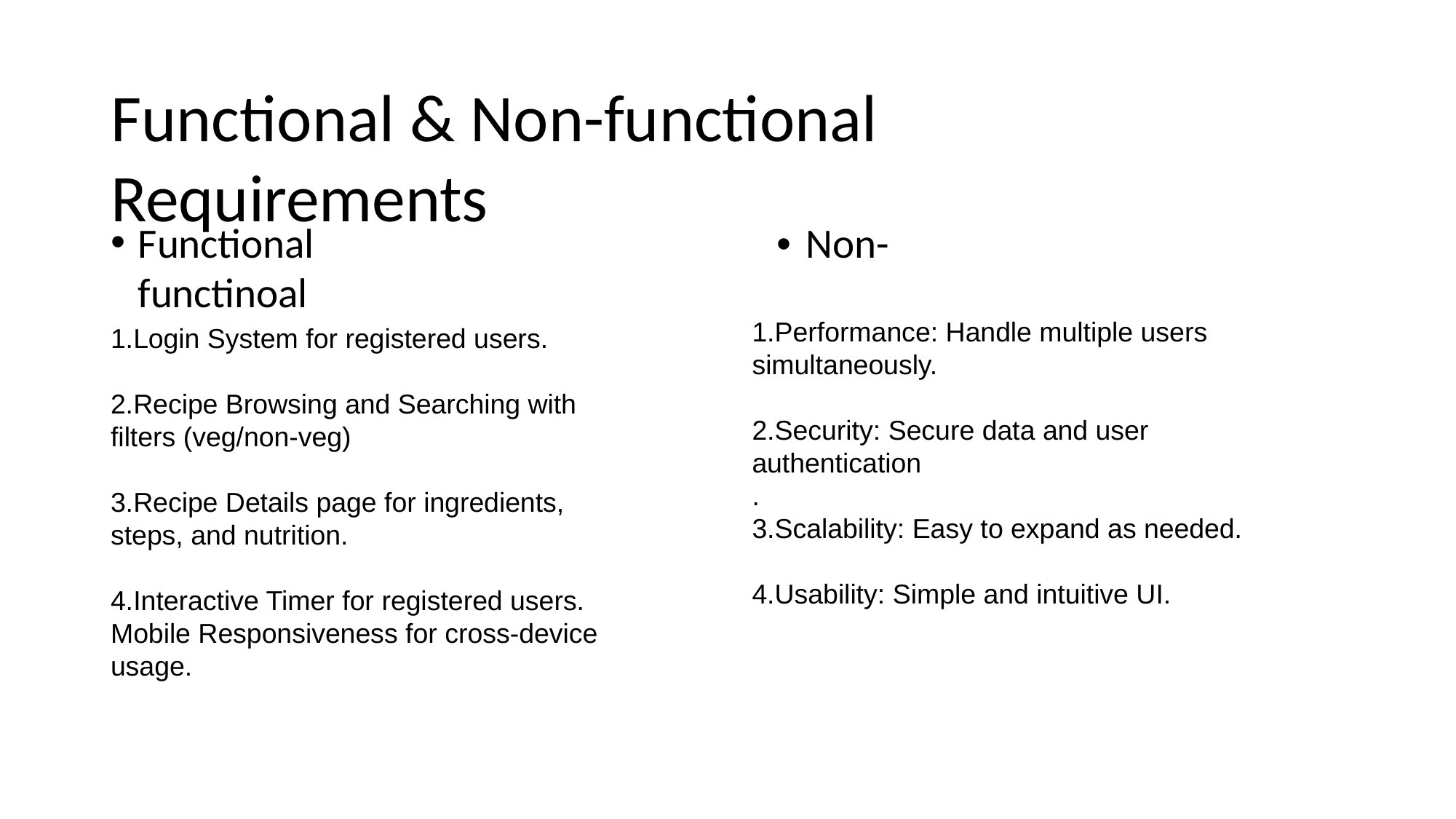

# Functional & Non-functional Requirements
Functional	• Non-functinoal
1.Performance: Handle multiple users simultaneously.

2.Security: Secure data and user authentication
.
3.Scalability: Easy to expand as needed.

4.Usability: Simple and intuitive UI.
1.Login System for registered users.

2.Recipe Browsing and Searching with filters (veg/non-veg)

3.Recipe Details page for ingredients, steps, and nutrition.

4.Interactive Timer for registered users.
Mobile Responsiveness for cross-device usage.